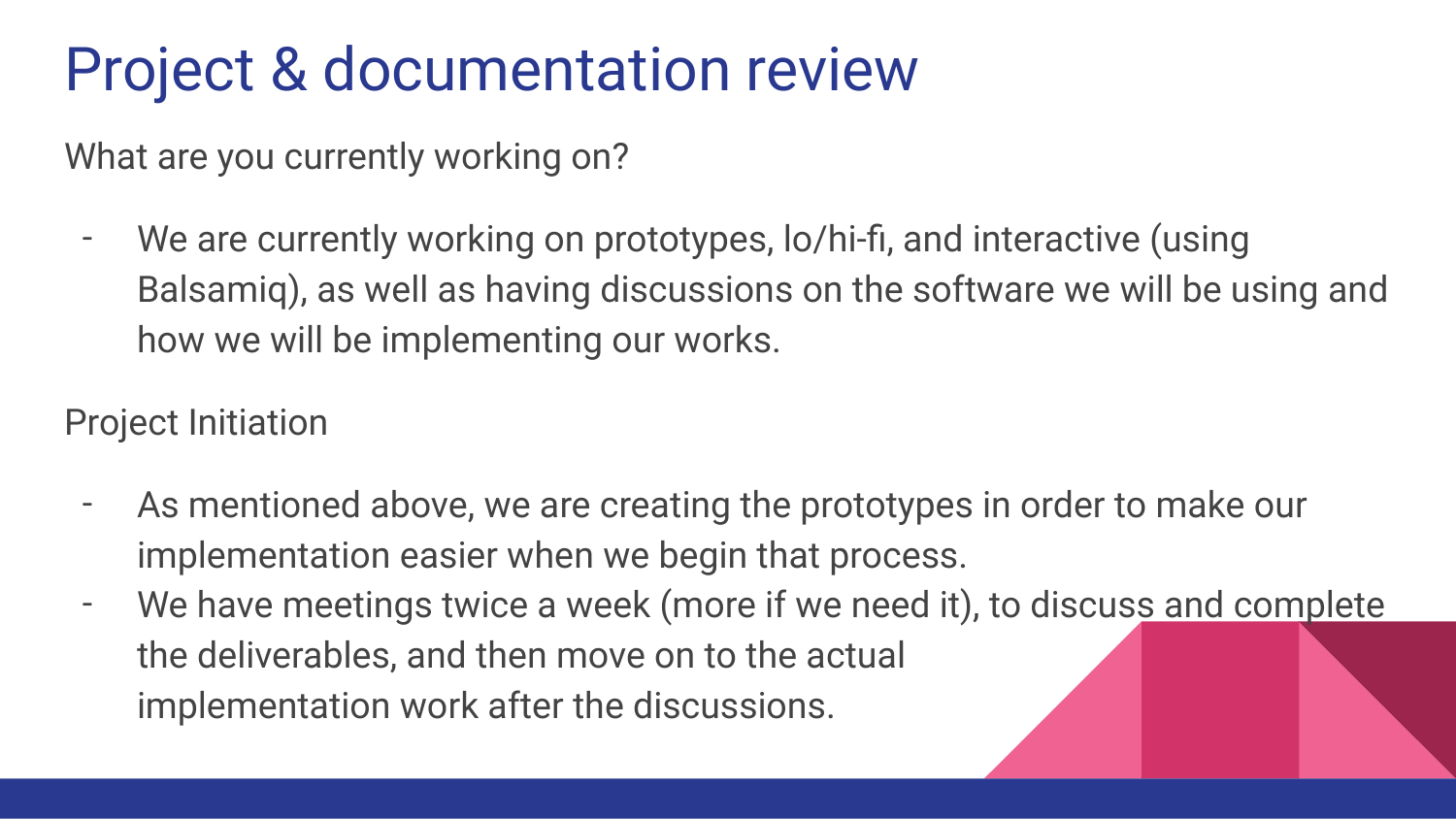

# Project & documentation review
What are you currently working on?
We are currently working on prototypes, lo/hi-fi, and interactive (using Balsamiq), as well as having discussions on the software we will be using and how we will be implementing our works.
Project Initiation
As mentioned above, we are creating the prototypes in order to make our implementation easier when we begin that process.
We have meetings twice a week (more if we need it), to discuss and complete the deliverables, and then move on to the actual
implementation work after the discussions.